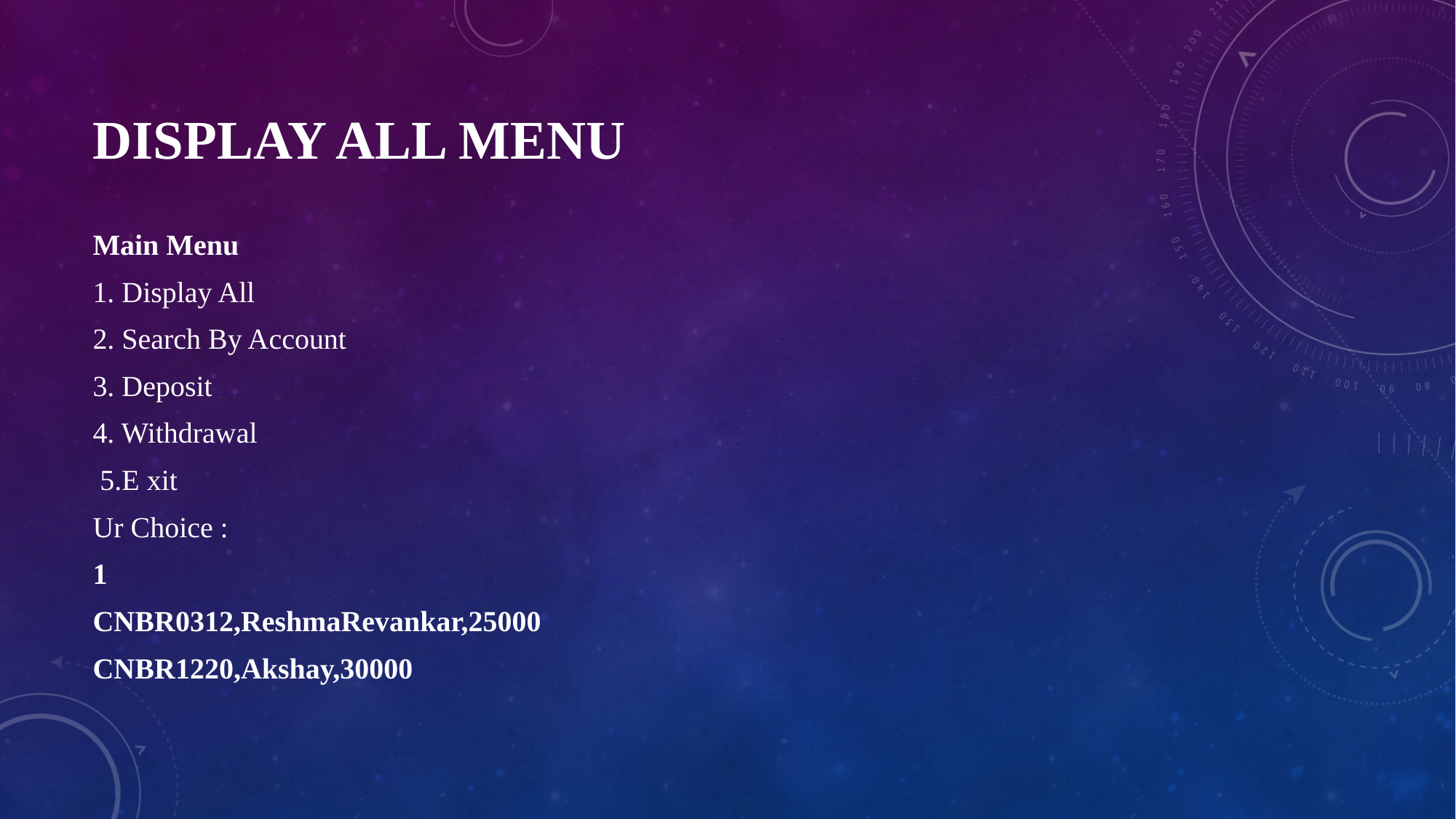

# DISPLAY ALL MENU
Main Menu
1. Display All
2. Search By Account
3. Deposit
4. Withdrawal
 5.E xit
Ur Choice :
1
CNBR0312,ReshmaRevankar,25000
CNBR1220,Akshay,30000